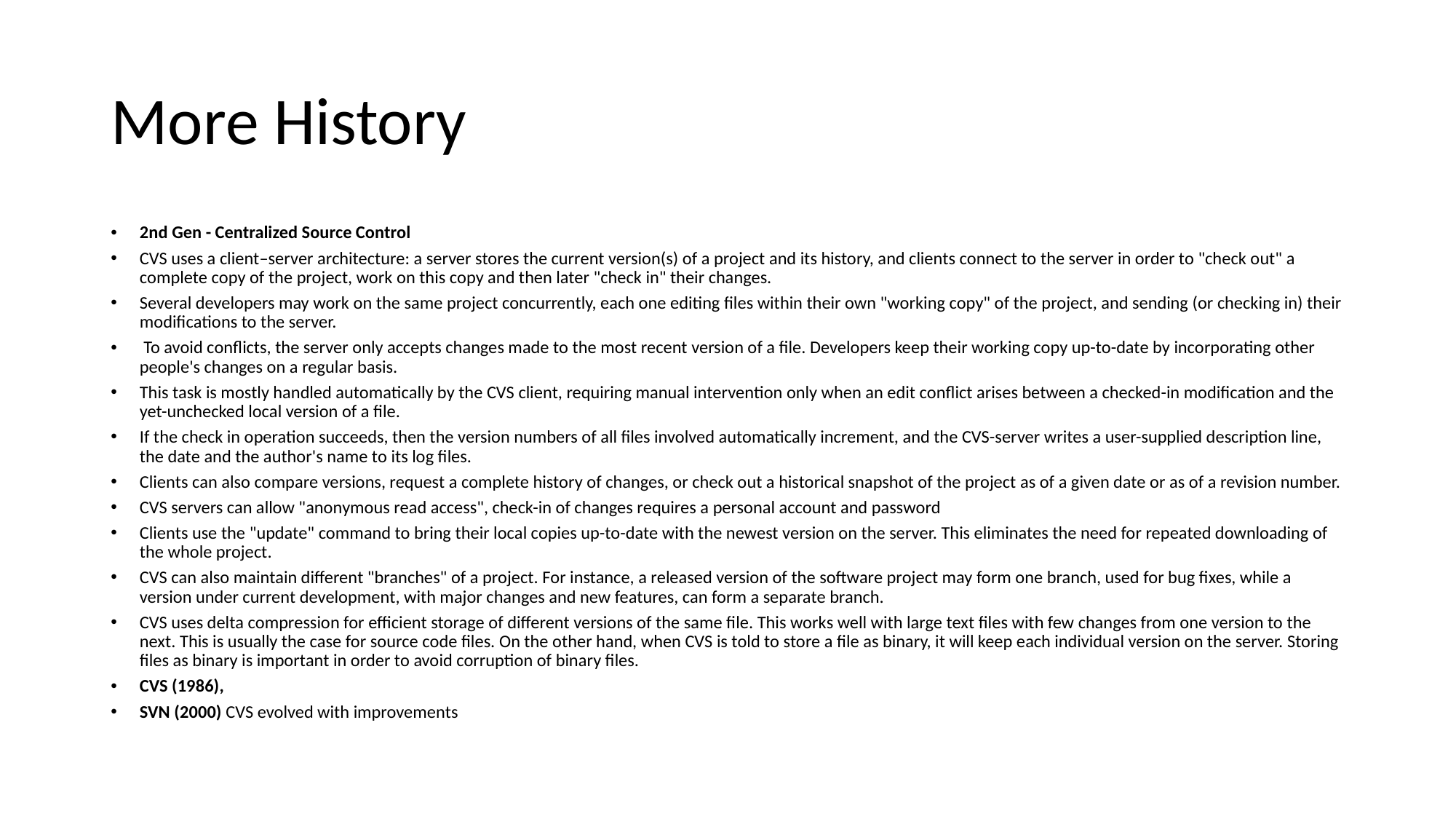

# More History
2nd Gen - Centralized Source Control
CVS uses a client–server architecture: a server stores the current version(s) of a project and its history, and clients connect to the server in order to "check out" a complete copy of the project, work on this copy and then later "check in" their changes.
Several developers may work on the same project concurrently, each one editing files within their own "working copy" of the project, and sending (or checking in) their modifications to the server.
 To avoid conflicts, the server only accepts changes made to the most recent version of a file. Developers keep their working copy up-to-date by incorporating other people's changes on a regular basis.
This task is mostly handled automatically by the CVS client, requiring manual intervention only when an edit conflict arises between a checked-in modification and the yet-unchecked local version of a file.
If the check in operation succeeds, then the version numbers of all files involved automatically increment, and the CVS-server writes a user-supplied description line, the date and the author's name to its log files.
Clients can also compare versions, request a complete history of changes, or check out a historical snapshot of the project as of a given date or as of a revision number.
CVS servers can allow "anonymous read access", check-in of changes requires a personal account and password
Clients use the "update" command to bring their local copies up-to-date with the newest version on the server. This eliminates the need for repeated downloading of the whole project.
CVS can also maintain different "branches" of a project. For instance, a released version of the software project may form one branch, used for bug fixes, while a version under current development, with major changes and new features, can form a separate branch.
CVS uses delta compression for efficient storage of different versions of the same file. This works well with large text files with few changes from one version to the next. This is usually the case for source code files. On the other hand, when CVS is told to store a file as binary, it will keep each individual version on the server. Storing files as binary is important in order to avoid corruption of binary files.
CVS (1986),
SVN (2000) CVS evolved with improvements